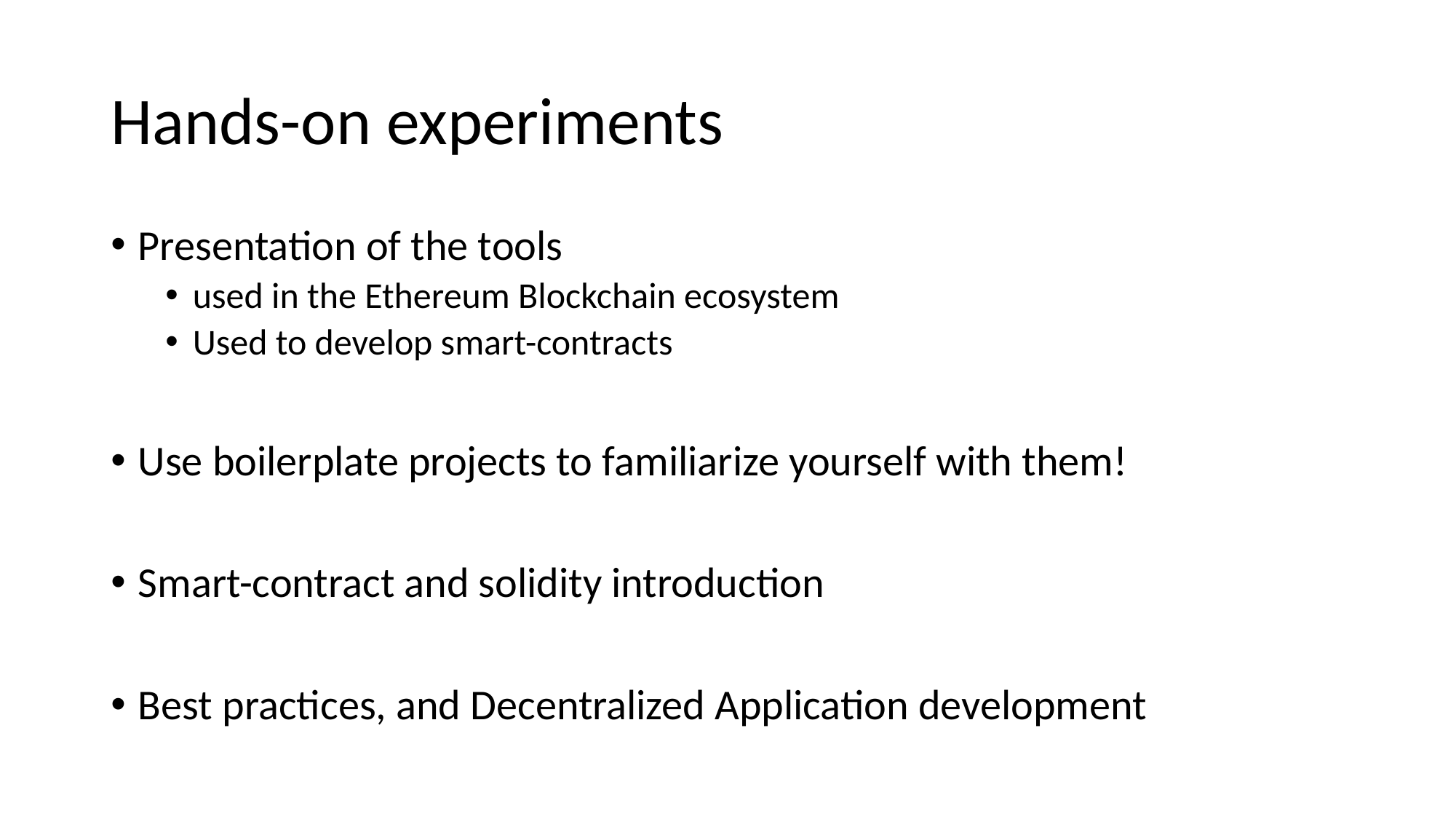

# Hands-on experiments
Presentation of the tools
used in the Ethereum Blockchain ecosystem
Used to develop smart-contracts

Use boilerplate projects to familiarize yourself with them!

Smart-contract and solidity introduction

Best practices, and Decentralized Application development